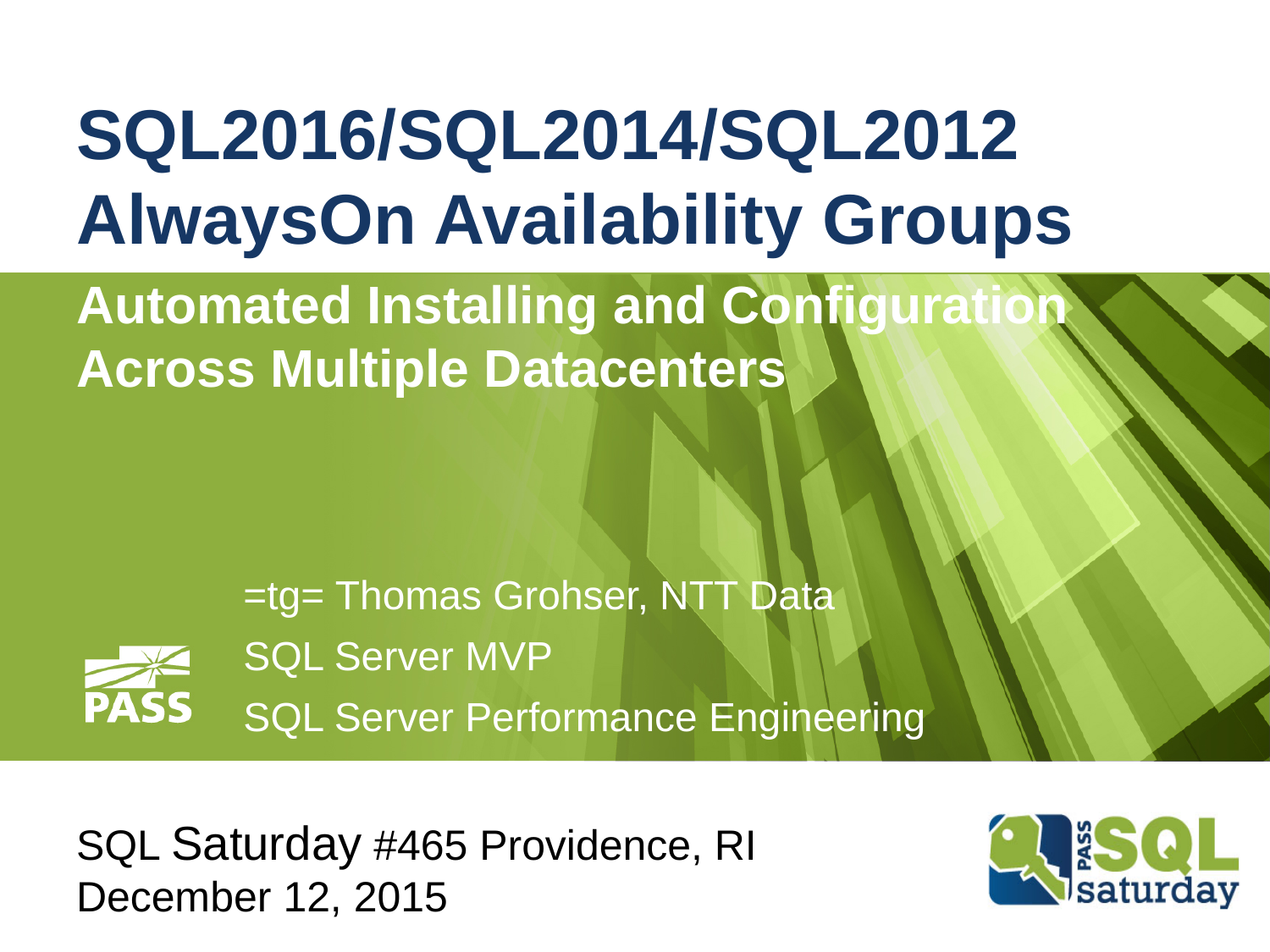

# SQL2016/SQL2014/SQL2012 AlwaysOn Availability Groups
Automated Installing and Configuration Across Multiple Datacenters
=tg= Thomas Grohser, NTT Data
SQL Server MVP
SQL Server Performance Engineering
SQL Saturday #465 Providence, RI
December 12, 2015